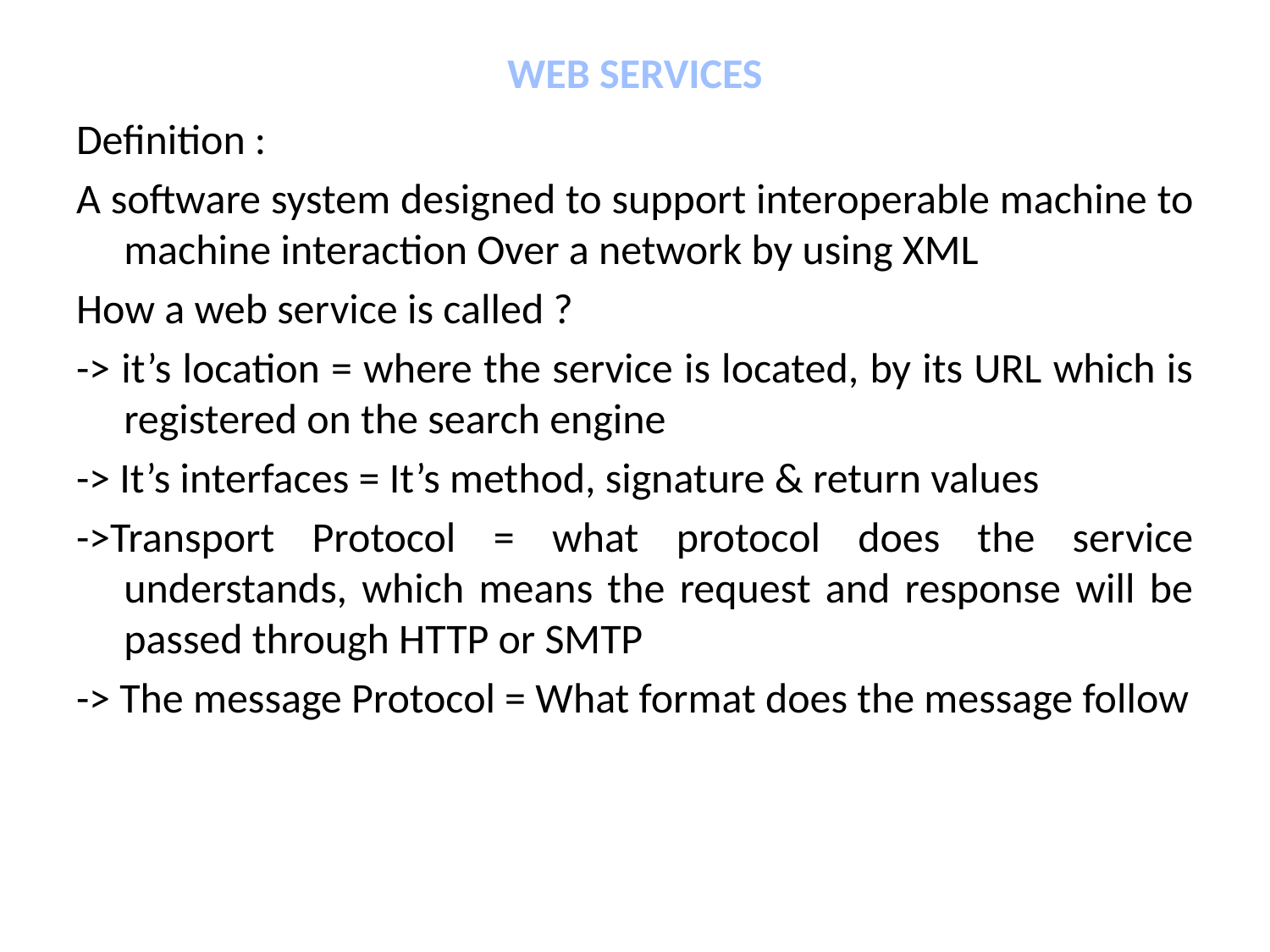

# WEB SERVICES
Definition :
A software system designed to support interoperable machine to machine interaction Over a network by using XML
How a web service is called ?
-> it’s location = where the service is located, by its URL which is registered on the search engine
-> It’s interfaces = It’s method, signature & return values
->Transport Protocol = what protocol does the service understands, which means the request and response will be passed through HTTP or SMTP
-> The message Protocol = What format does the message follow